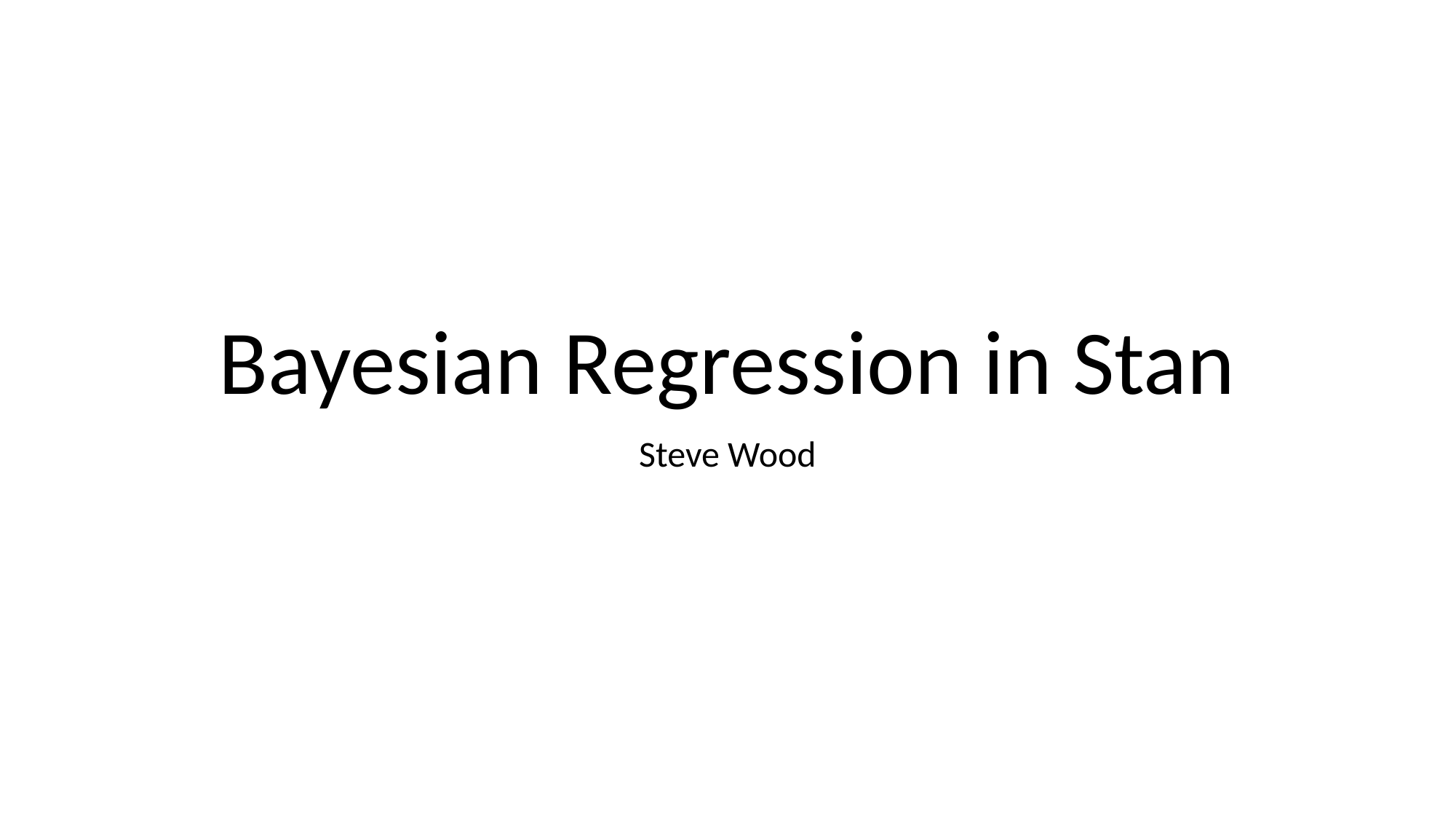

# Bayesian Regression in Stan
Steve Wood